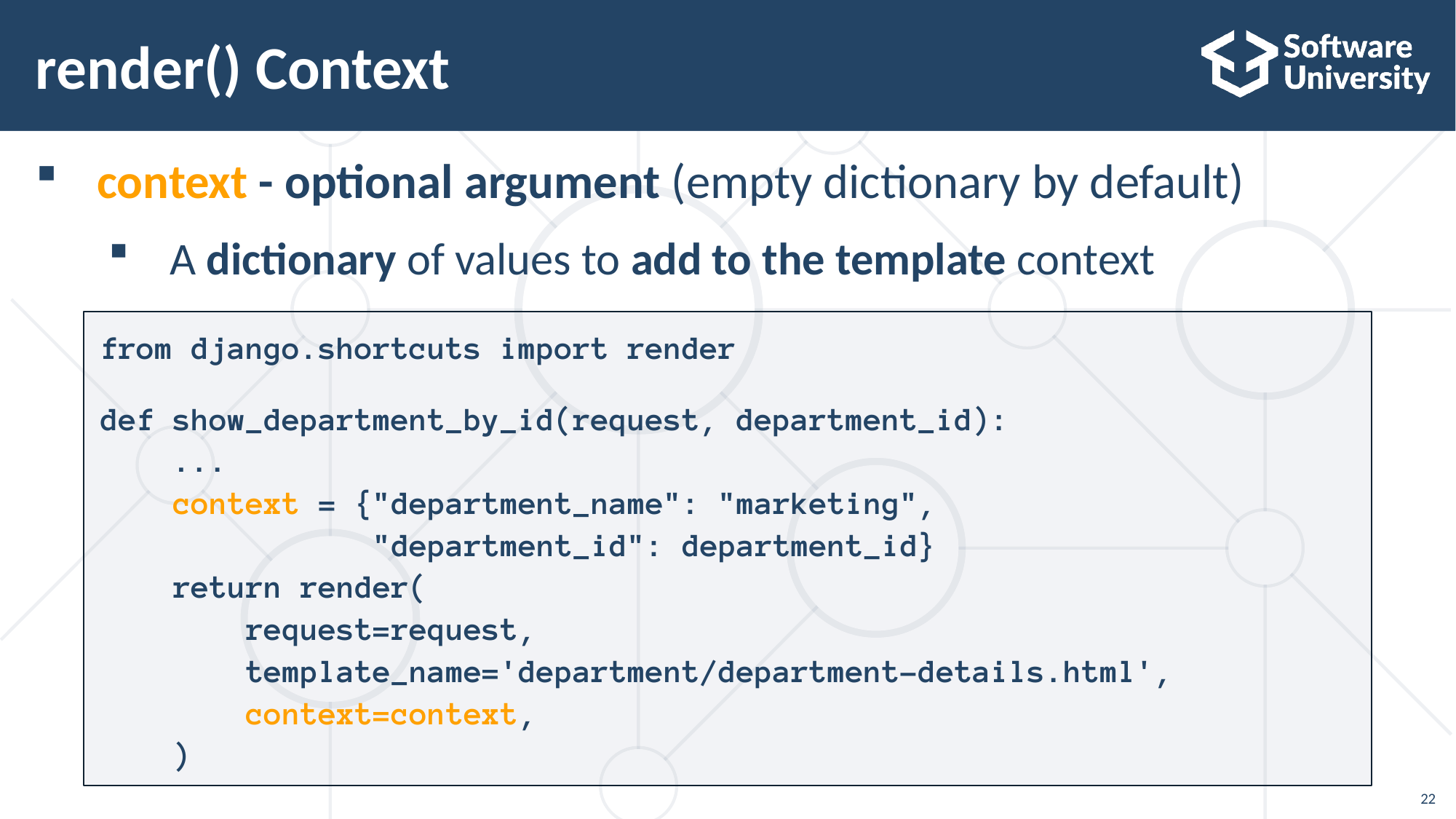

# render() Context
context - optional argument (empty dictionary by default)
A dictionary of values to add to the template context

from django.shortcuts import render

def show_department_by_id(request, department_id):
    ...
    context = {"department_name": "marketing",
               "department_id": department_id}
    return render(
        request=request,
        template_name='department/department-details.html',
        context=context,
    )
22